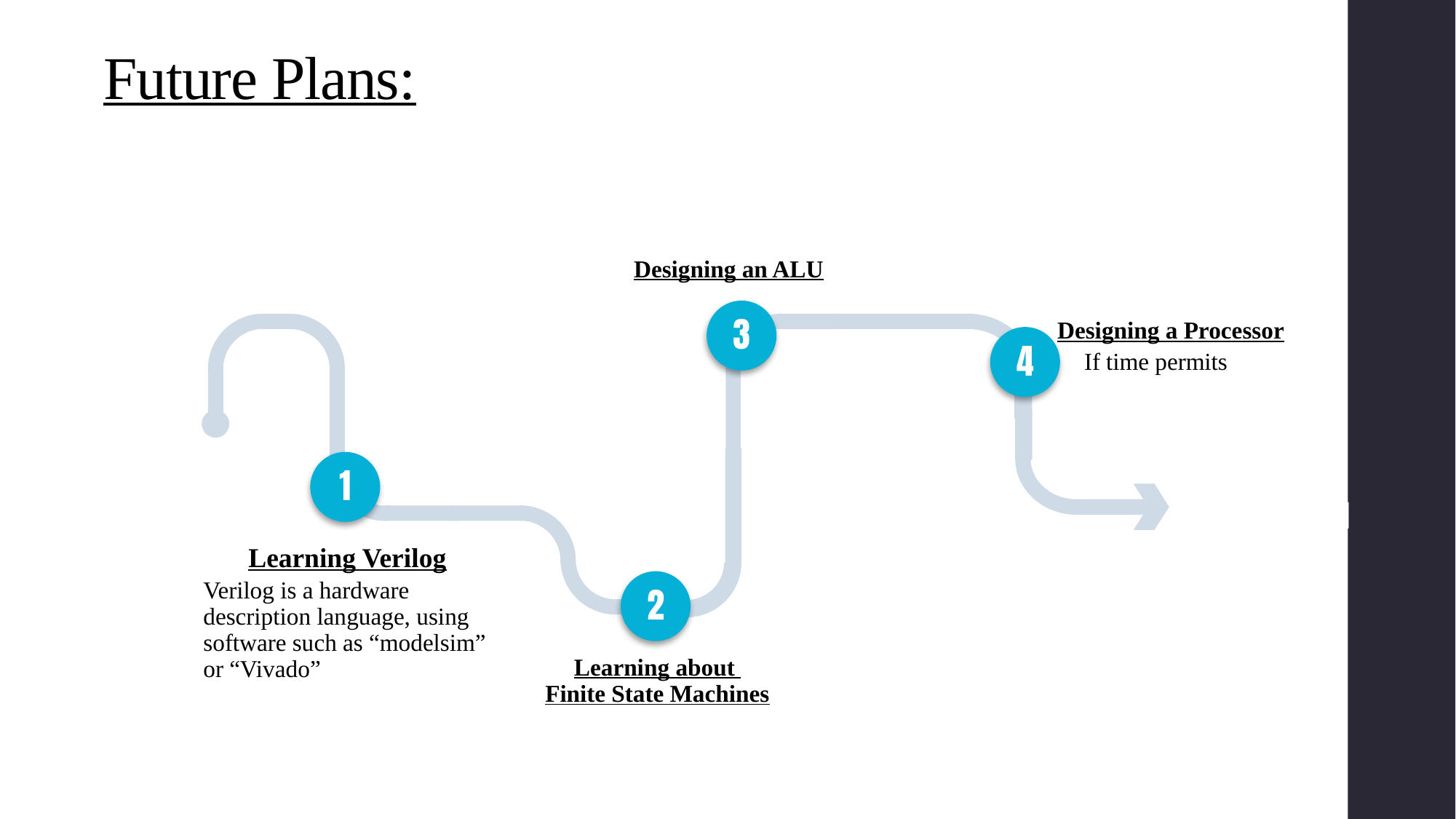

# Future Plans:
Designing an ALU
3

Designing a Processor
4
If time permits
Desktop Application
Selalu ucapkan kata yang baik sesama karyawan agar tercipta.

1
Final Goal

Learning Verilog
2
Verilog is a hardware description language, using software such as “modelsim” or “Vivado”
Learning about
Finite State Machines